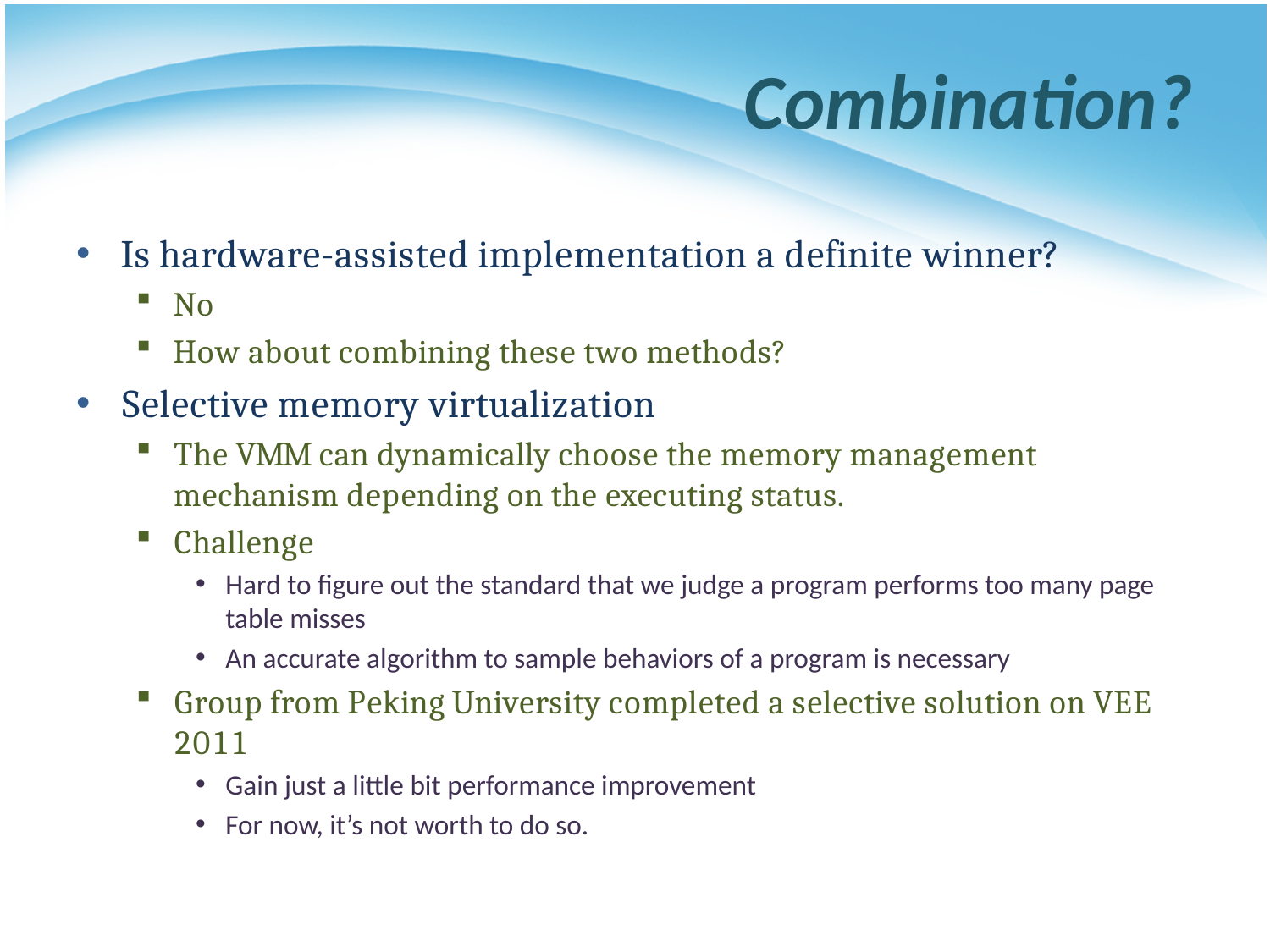

# Combination?
Is hardware-assisted implementation a definite winner?
No
How about combining these two methods?
Selective memory virtualization
The VMM can dynamically choose the memory management mechanism depending on the executing status.
Challenge
Hard to figure out the standard that we judge a program performs too many page table misses
An accurate algorithm to sample behaviors of a program is necessary
Group from Peking University completed a selective solution on VEE 2011
Gain just a little bit performance improvement
For now, it’s not worth to do so.